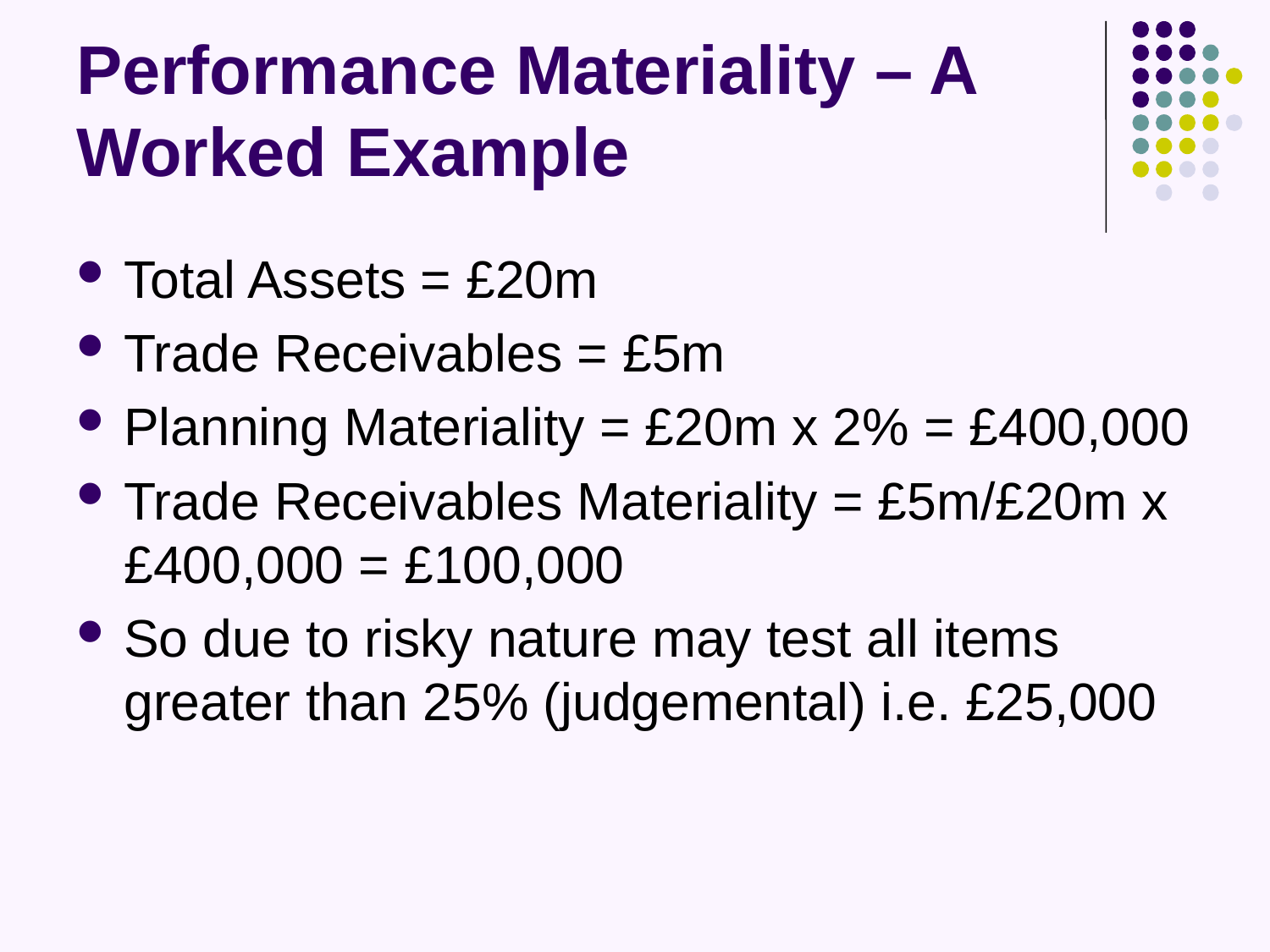

# Performance Materiality – A Worked Example
Total Assets = £20m
Trade Receivables = £5m
Planning Materiality = £20m x 2% = £400,000
Trade Receivables Materiality = £5m/£20m x £400,000 = £100,000
So due to risky nature may test all items greater than 25% (judgemental) i.e. £25,000